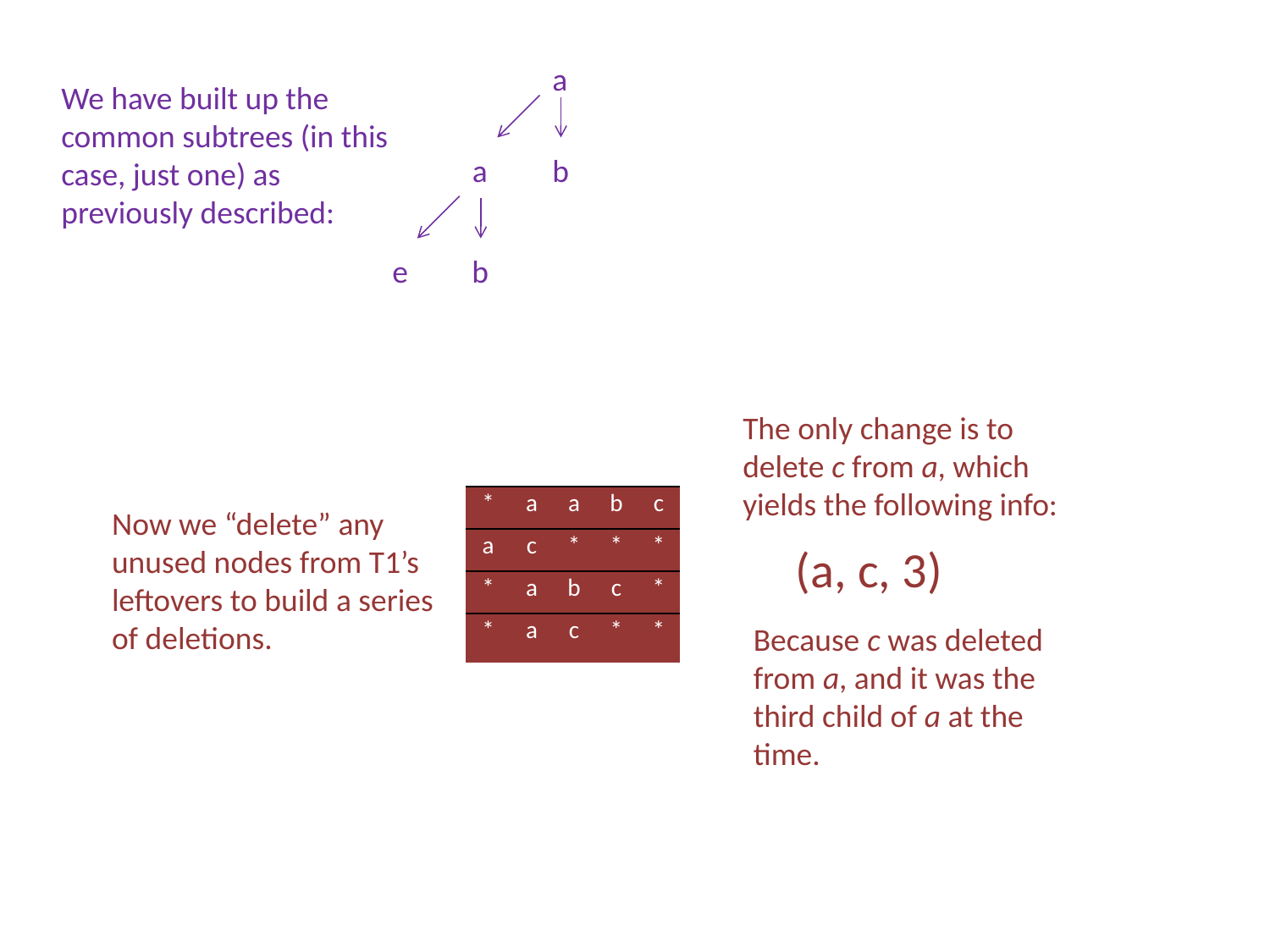

a
We have built up the common subtrees (in this case, just one) as previously described:
a
b
e
b
The only change is to delete c from a, which yields the following info:
| \* | a | a | b | c |
| --- | --- | --- | --- | --- |
| a | c | \* | \* | \* |
| \* | a | b | c | \* |
| \* | a | c | \* | \* |
Now we “delete” any unused nodes from T1’s leftovers to build a series of deletions.
(a, c, 3)
Because c was deleted from a, and it was the third child of a at the time.